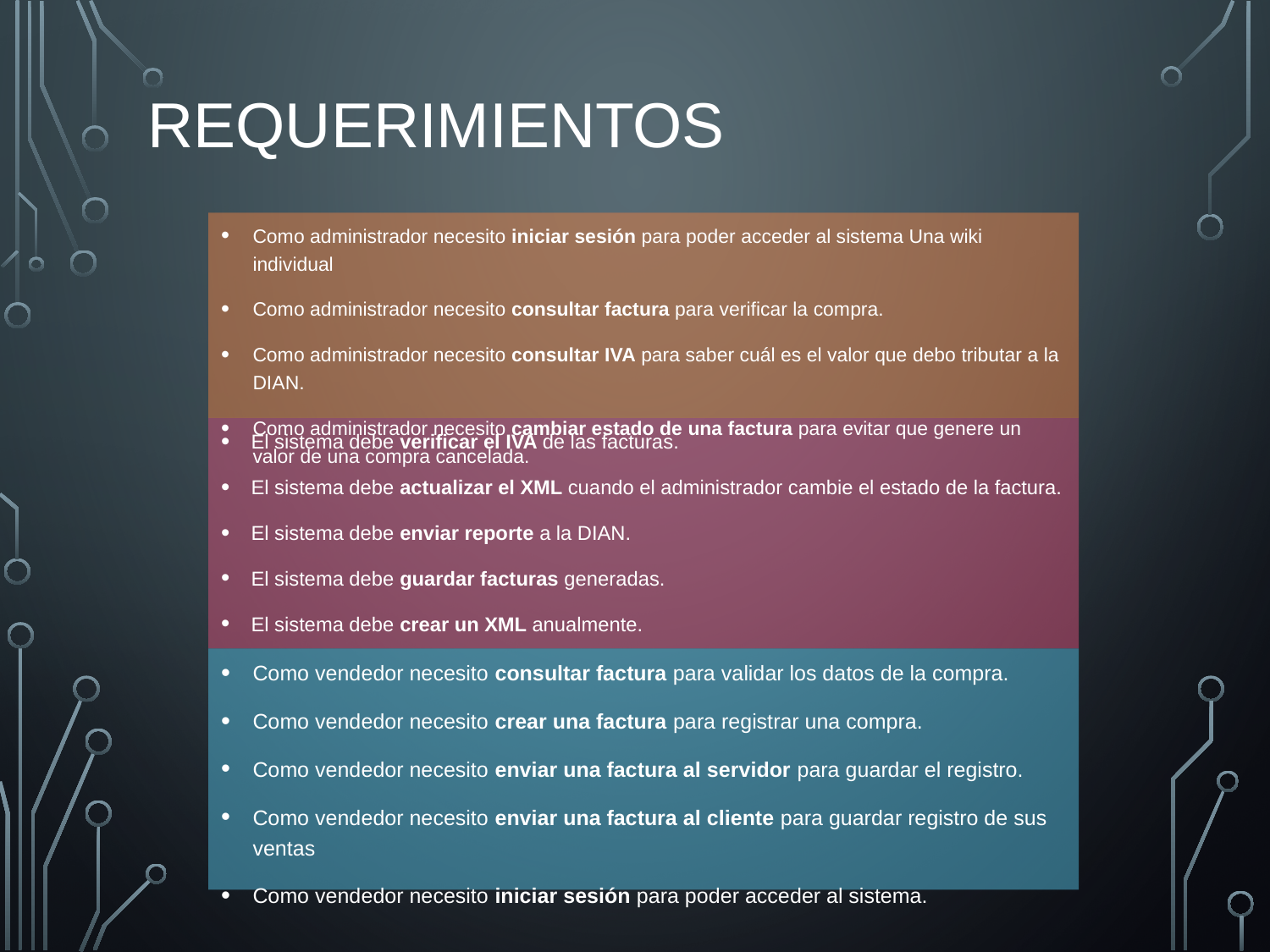

# Requerimientos
Como administrador necesito iniciar sesión para poder acceder al sistema Una wiki individual
Como administrador necesito consultar factura para verificar la compra.
Como administrador necesito consultar IVA para saber cuál es el valor que debo tributar a la DIAN.
Como administrador necesito cambiar estado de una factura para evitar que genere un valor de una compra cancelada.

El sistema debe verificar el IVA de las facturas.
El sistema debe actualizar el XML cuando el administrador cambie el estado de la factura.
El sistema debe enviar reporte a la DIAN.
El sistema debe guardar facturas generadas.
El sistema debe crear un XML anualmente.
Como vendedor necesito consultar factura para validar los datos de la compra.
Como vendedor necesito crear una factura para registrar una compra.
Como vendedor necesito enviar una factura al servidor para guardar el registro.
Como vendedor necesito enviar una factura al cliente para guardar registro de sus ventas
Como vendedor necesito iniciar sesión para poder acceder al sistema.